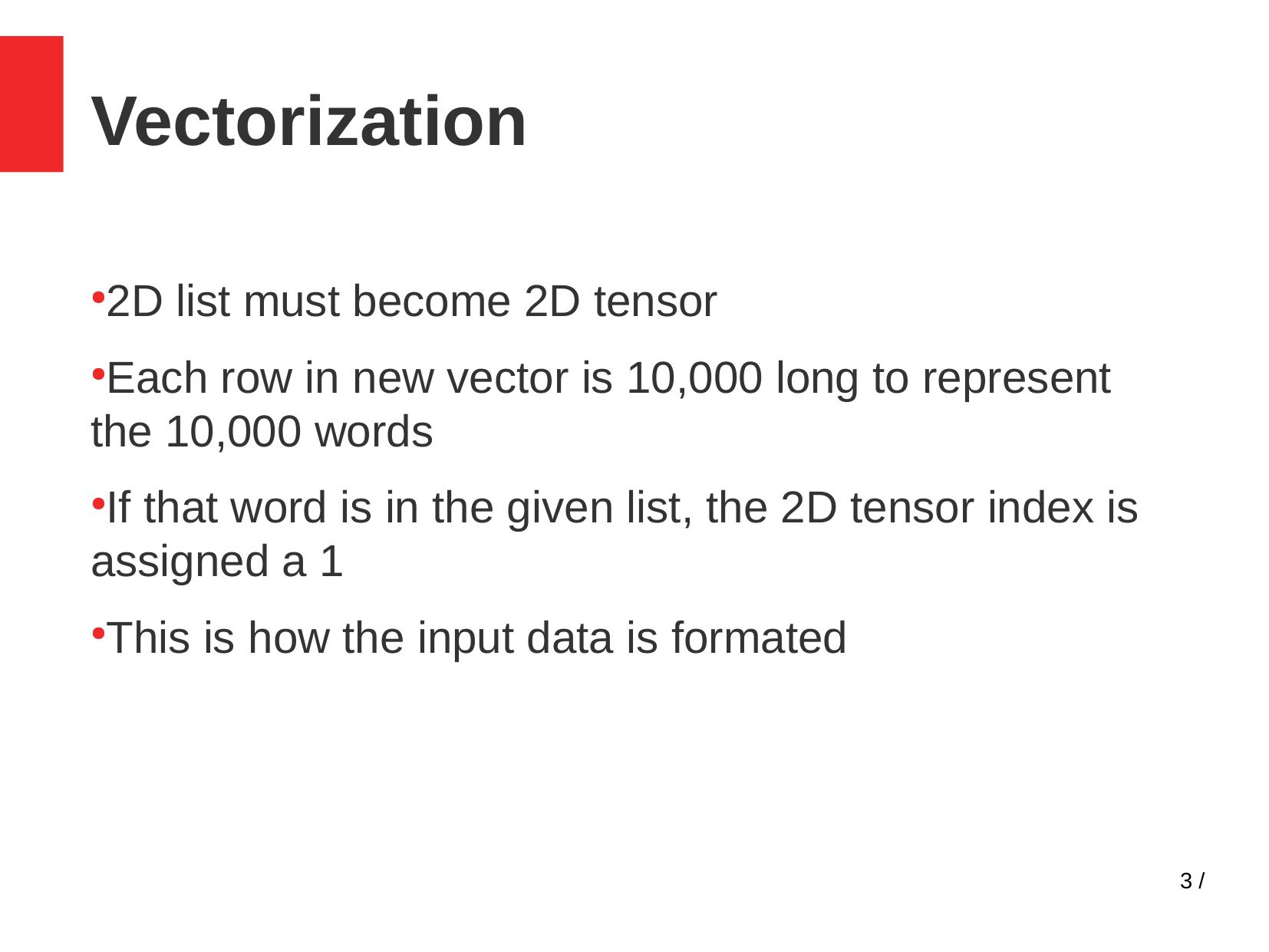

Vectorization
2D list must become 2D tensor
Each row in new vector is 10,000 long to represent the 10,000 words
If that word is in the given list, the 2D tensor index is assigned a 1
This is how the input data is formated
3 /